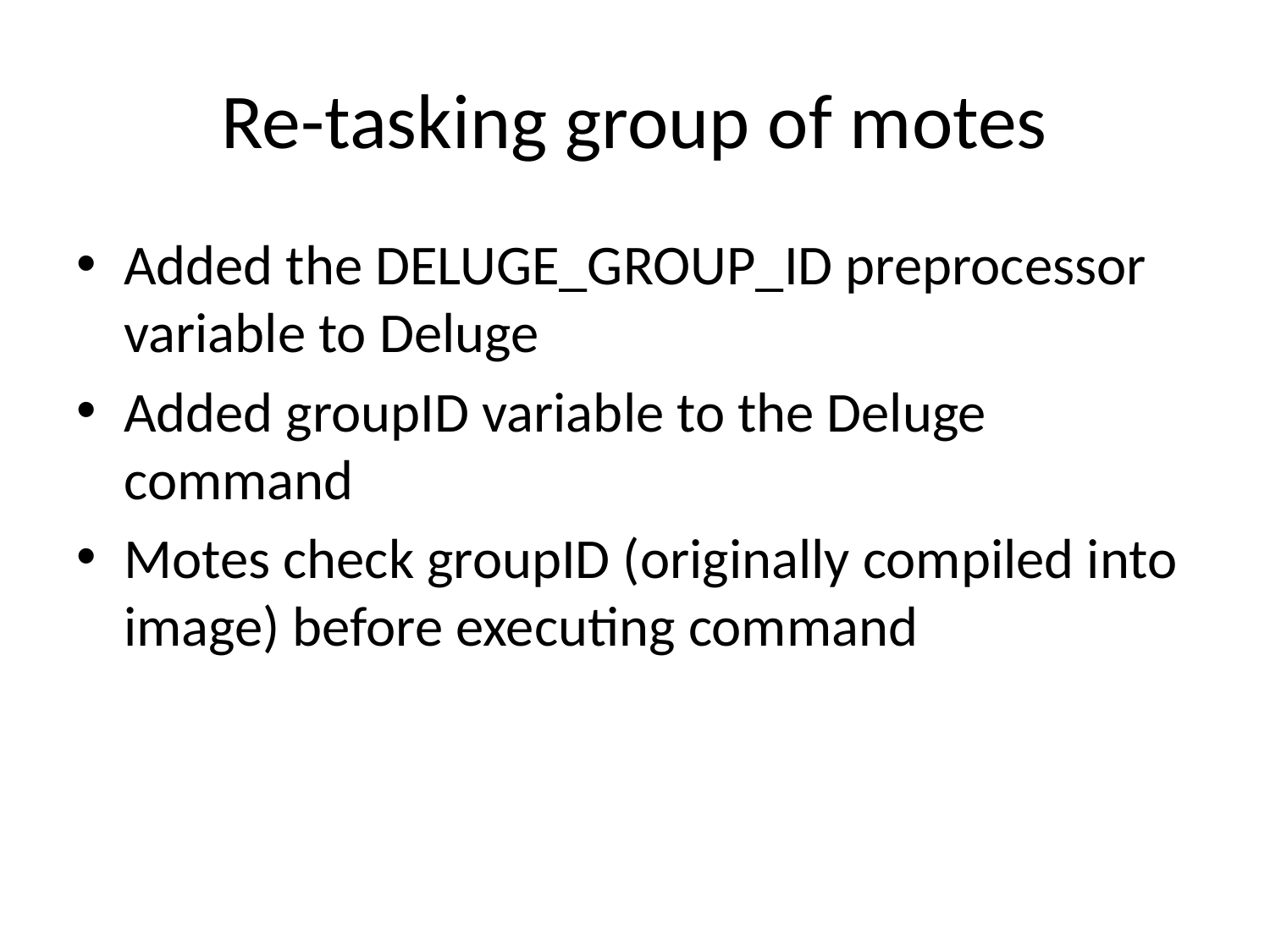

# Re-tasking group of motes
Added the DELUGE_GROUP_ID preprocessor variable to Deluge
Added groupID variable to the Deluge command
Motes check groupID (originally compiled into image) before executing command